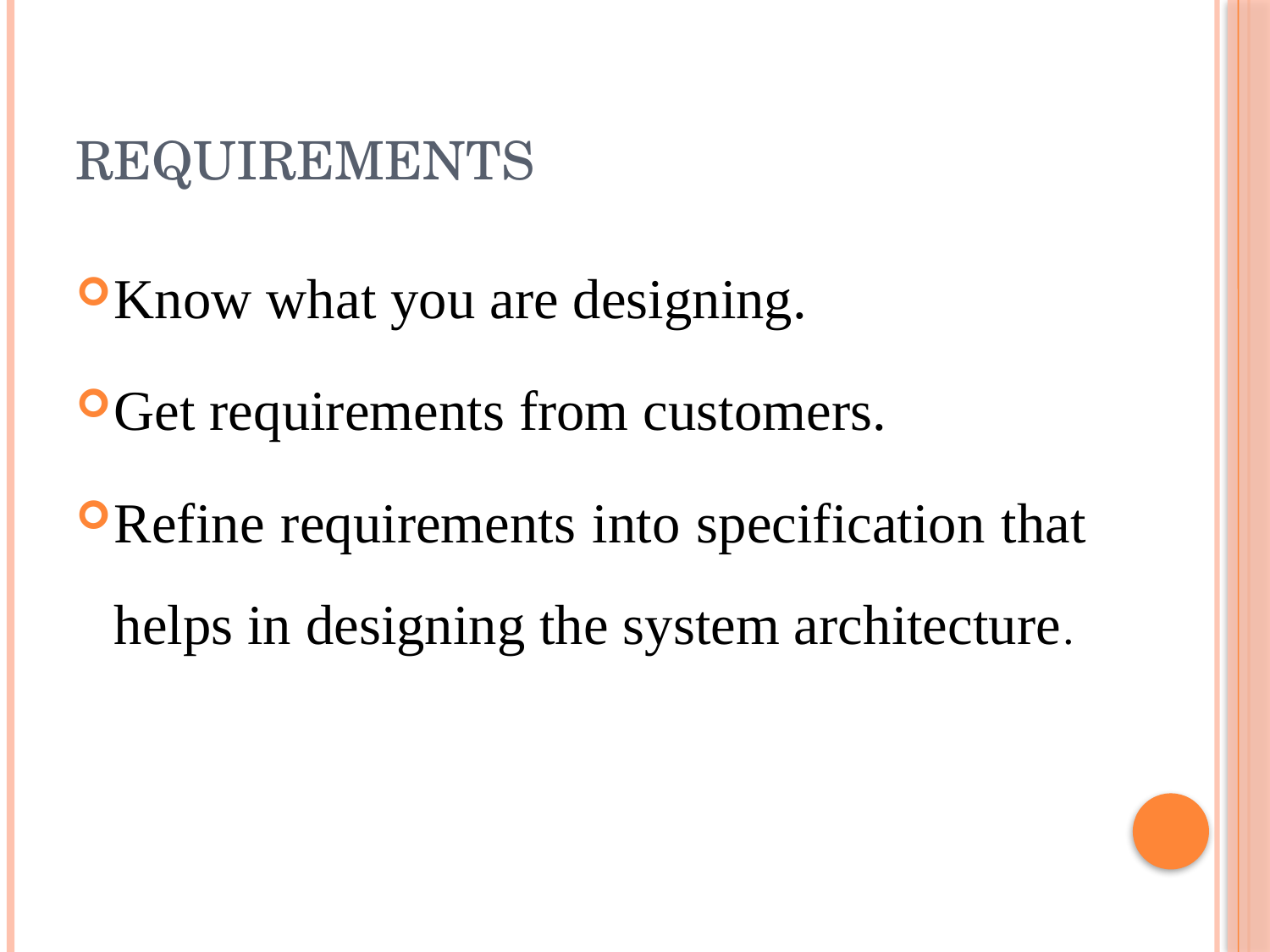

# Requirements
Know what you are designing.
Get requirements from customers.
Refine requirements into specification that helps in designing the system architecture.